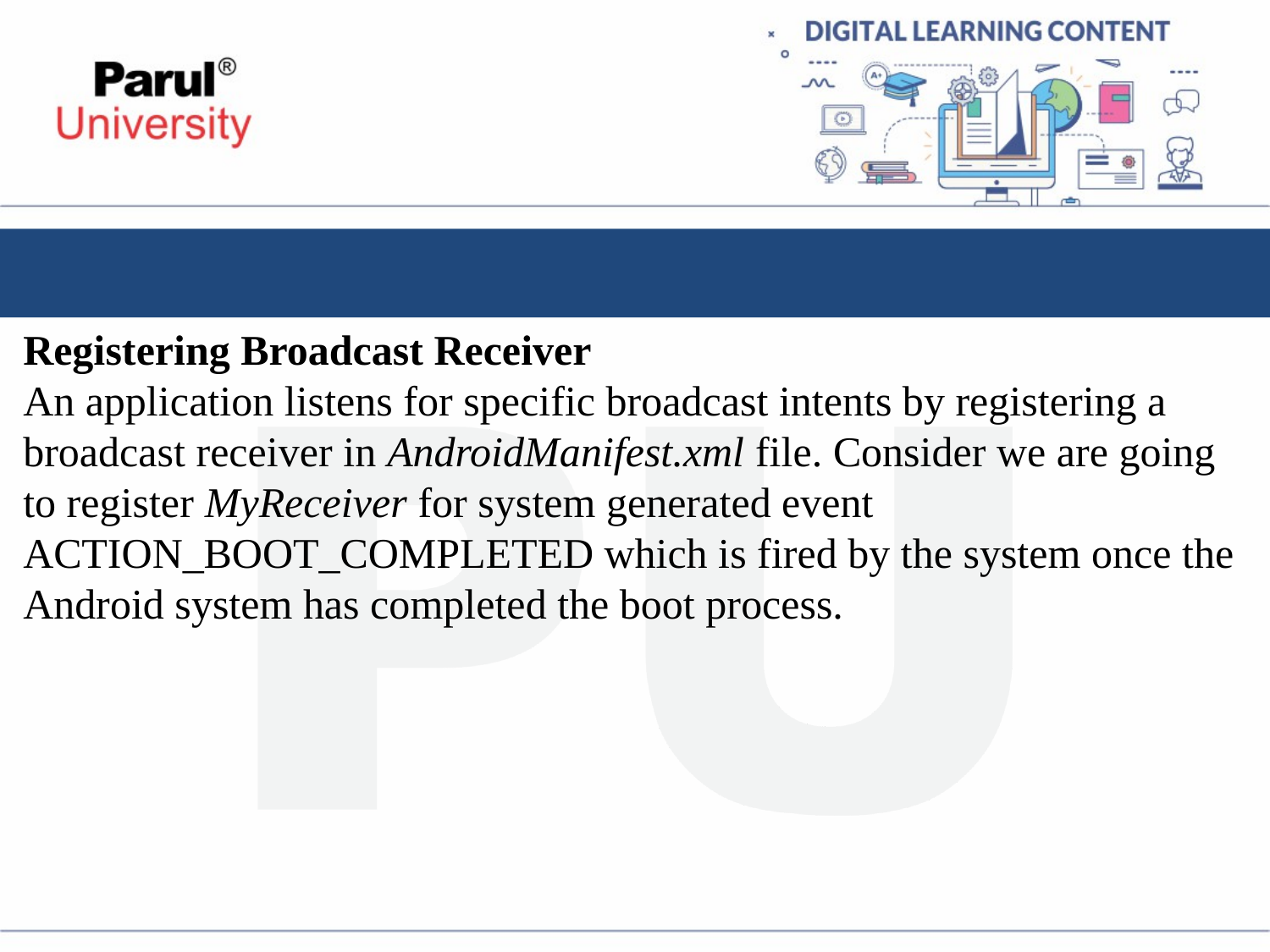

Registering Broadcast Receiver
An application listens for specific broadcast intents by registering a broadcast receiver in AndroidManifest.xml file. Consider we are going to register MyReceiver for system generated event ACTION_BOOT_COMPLETED which is fired by the system once the Android system has completed the boot process.